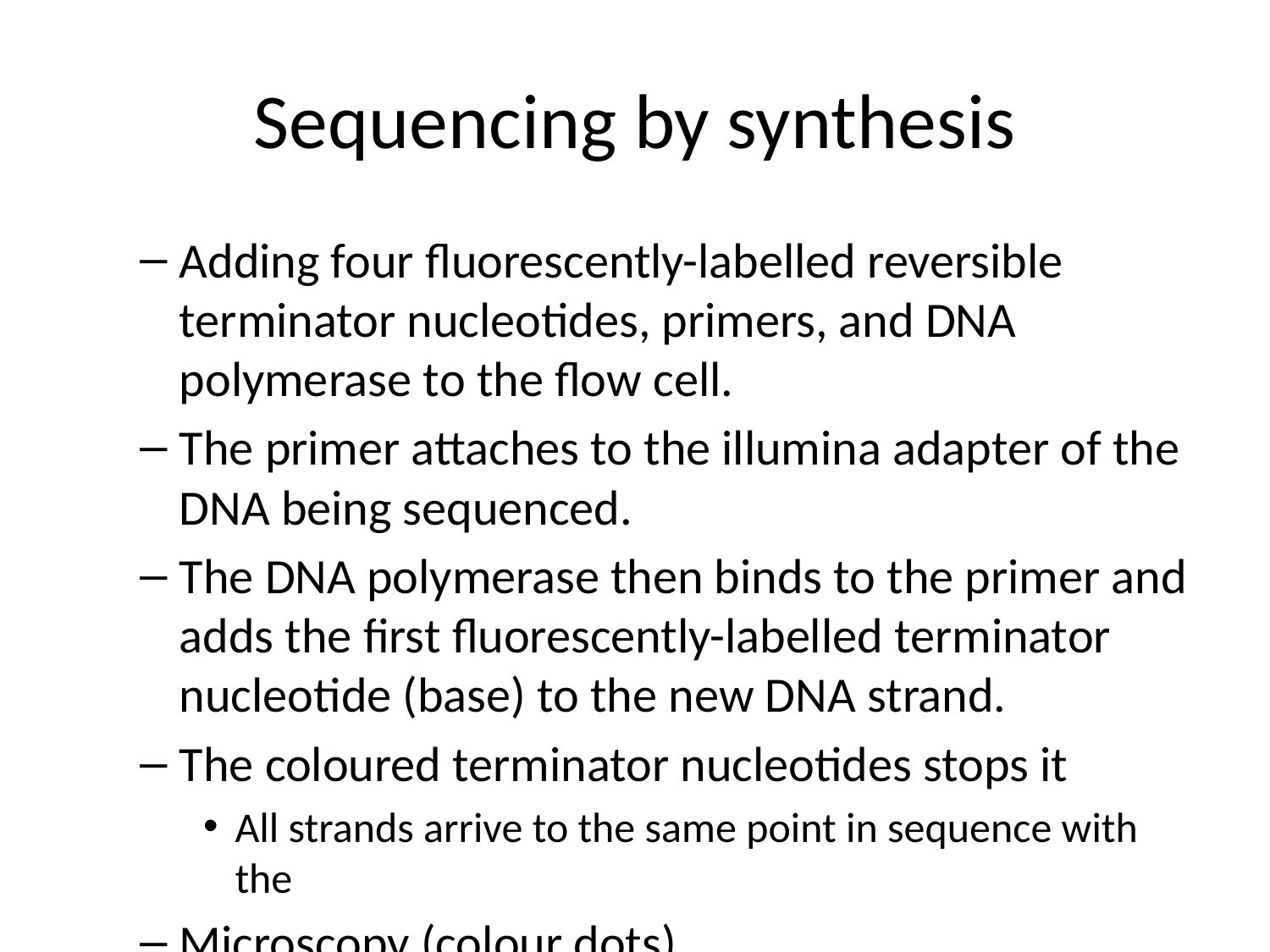

# Sequencing by synthesis
Adding four fluorescently-labelled reversible terminator nucleotides, primers, and DNA polymerase to the flow cell.
The primer attaches to the illumina adapter of the DNA being sequenced.
The DNA polymerase then binds to the primer and adds the first fluorescently-labelled terminator nucleotide (base) to the new DNA strand.
The coloured terminator nucleotides stops it
All strands arrive to the same point in sequence with the
Microscopy (colour dots)
Cleave terminating residue
Repeat